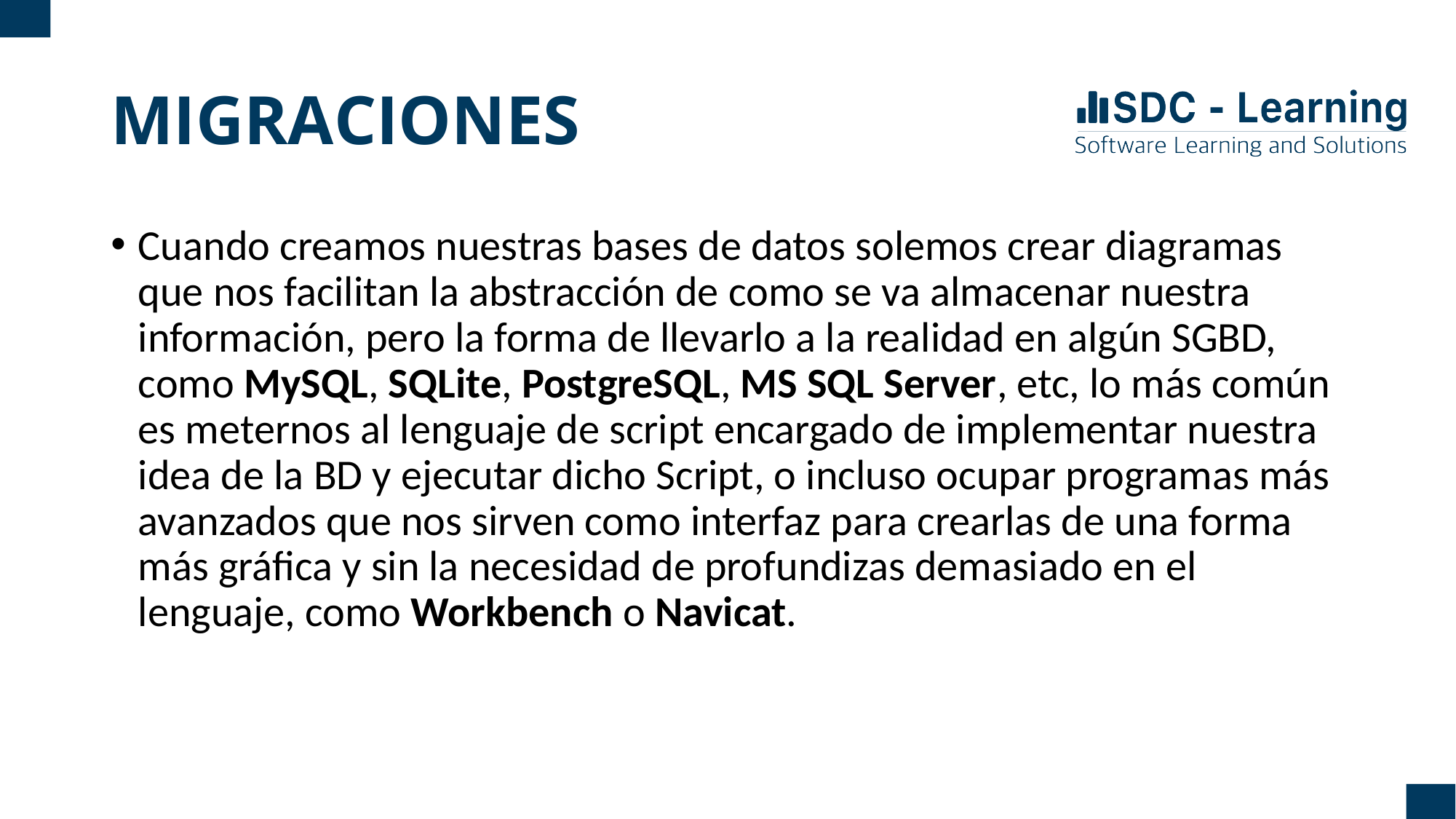

# MIGRACIONES
Cuando creamos nuestras bases de datos solemos crear diagramas que nos facilitan la abstracción de como se va almacenar nuestra información, pero la forma de llevarlo a la realidad en algún SGBD, como MySQL, SQLite, PostgreSQL, MS SQL Server, etc, lo más común es meternos al lenguaje de script encargado de implementar nuestra idea de la BD y ejecutar dicho Script, o incluso ocupar programas más avanzados que nos sirven como interfaz para crearlas de una forma más gráfica y sin la necesidad de profundizas demasiado en el lenguaje, como Workbench o Navicat.